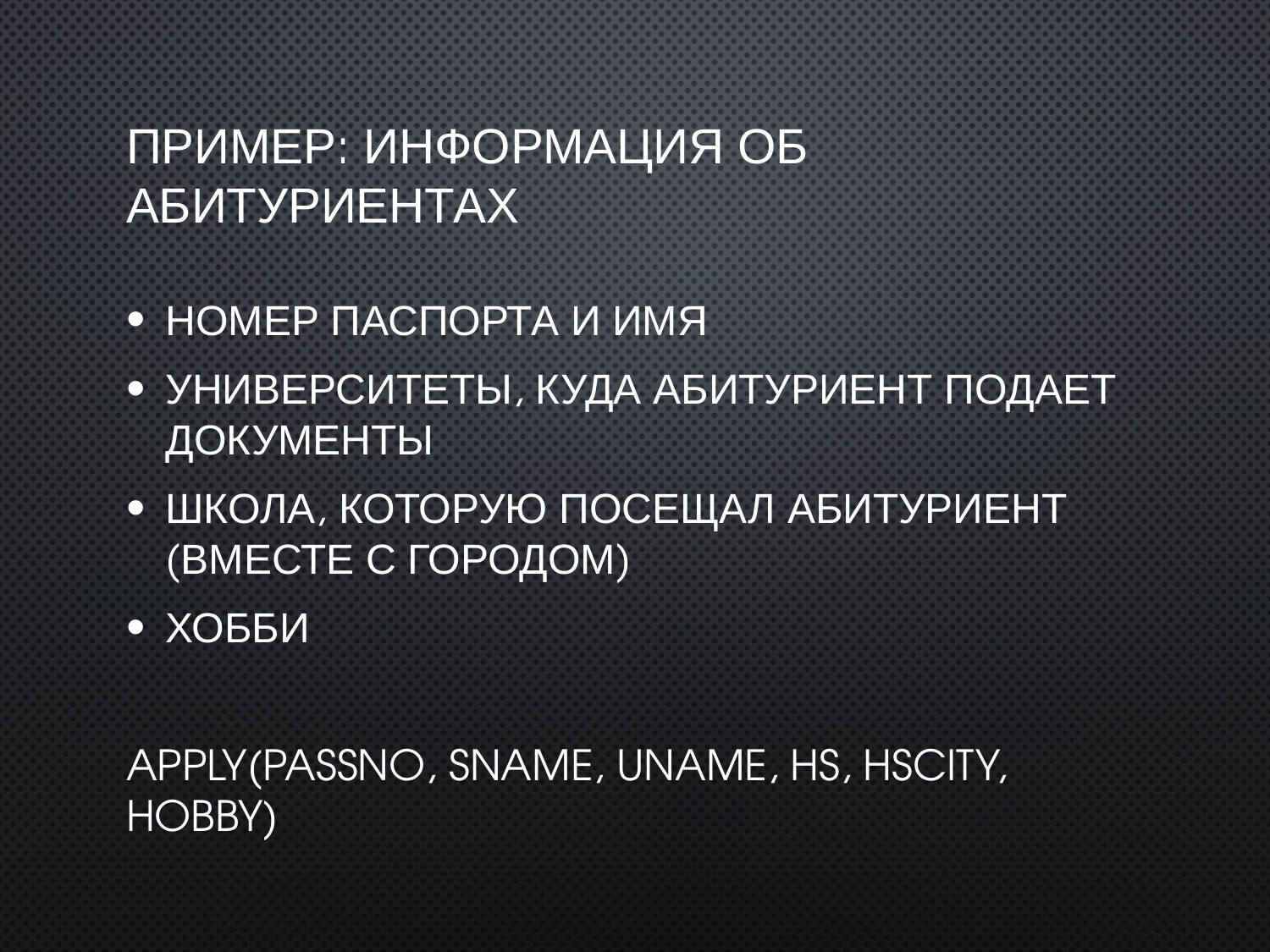

# Пример: Информация об абитуриентах
Номер паспорта и имя
Университеты, куда абитуриент подает документы
Школа, которую посещал абитуриент (вместе с городом)
Хобби

APPLY(passNo, sName, uName, HS, Hscity, hobby)